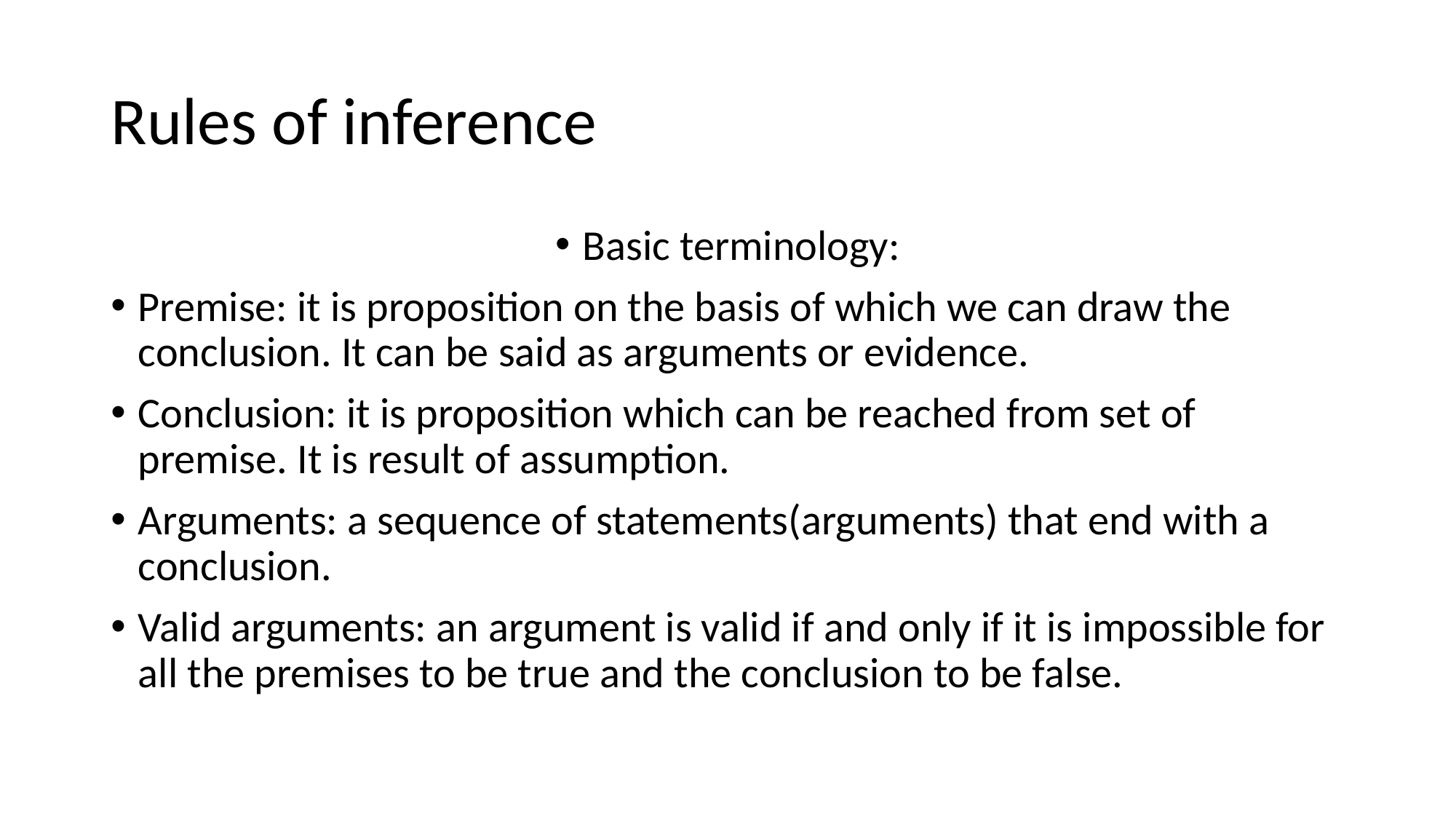

# Rules of inference
Basic terminology:
Premise: it is proposition on the basis of which we can draw the conclusion. It can be said as arguments or evidence.
Conclusion: it is proposition which can be reached from set of premise. It is result of assumption.
Arguments: a sequence of statements(arguments) that end with a conclusion.
Valid arguments: an argument is valid if and only if it is impossible for all the premises to be true and the conclusion to be false.